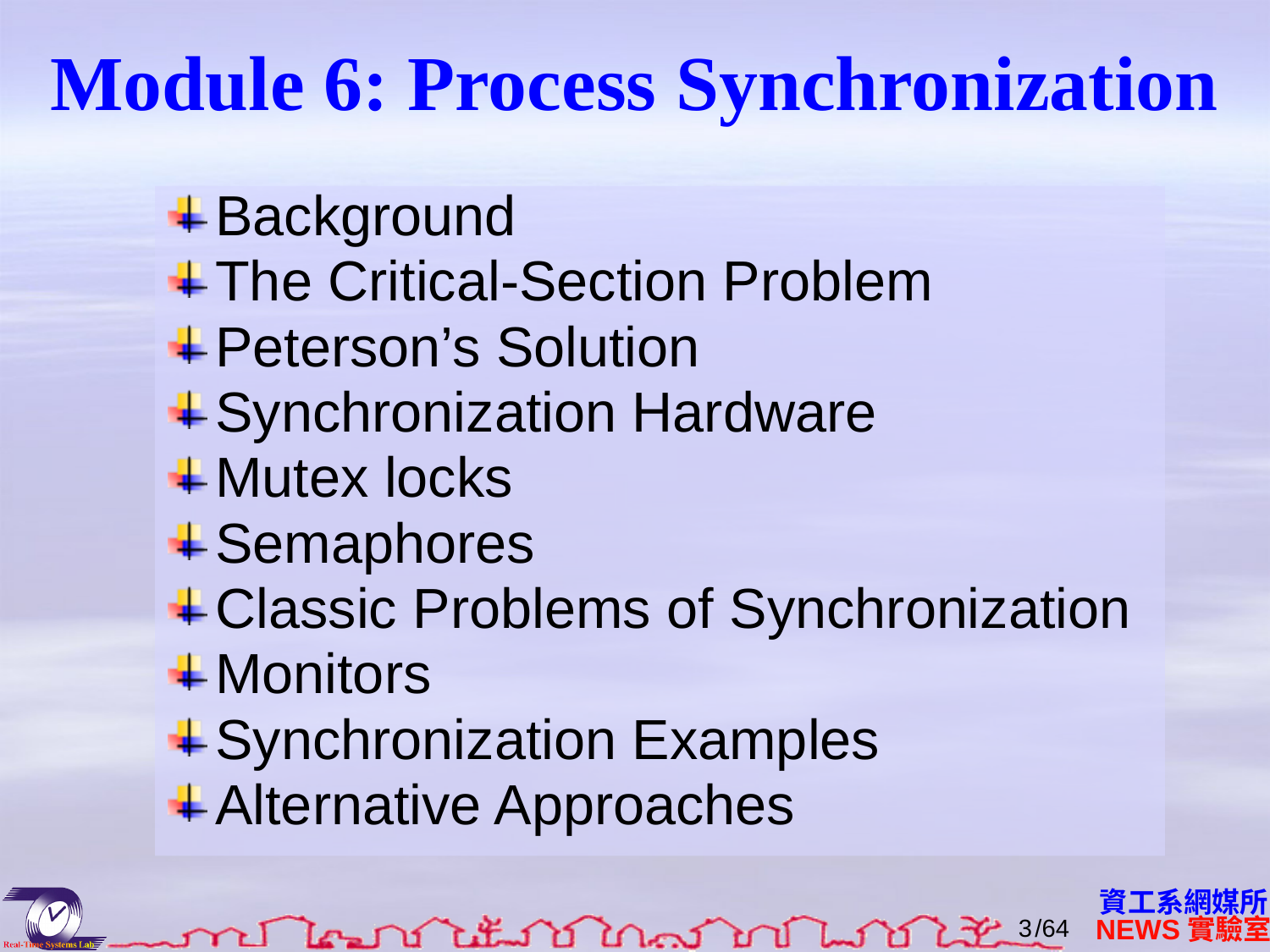

# Module 6: Process Synchronization
Background
The Critical-Section Problem
Peterson’s Solution
Synchronization Hardware
Mutex locks
Semaphores
Classic Problems of Synchronization
Monitors
Synchronization Examples
Alternative Approaches

3
/64